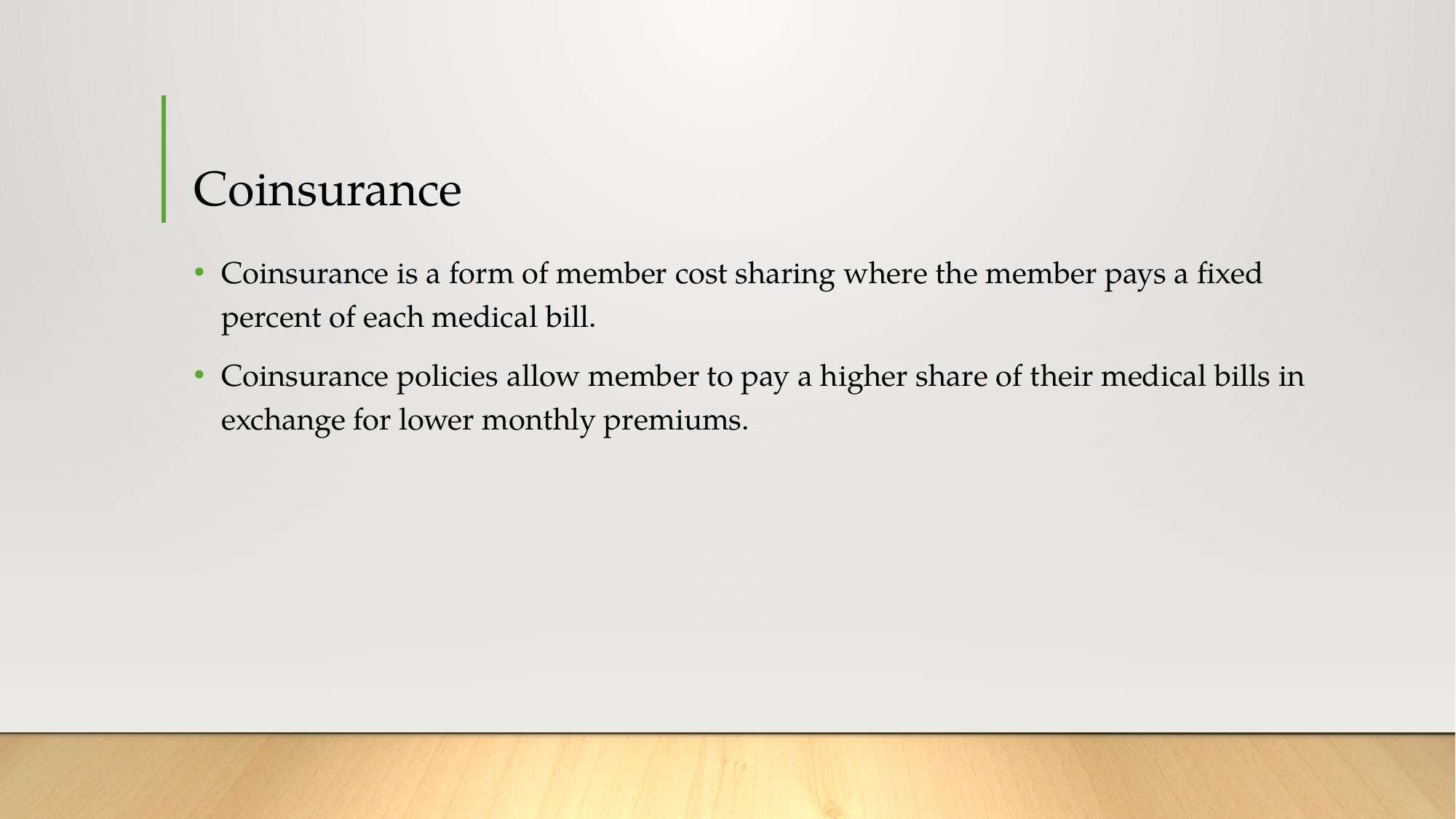

# Coinsurance
Coinsurance is a form of member cost sharing where the member pays a fixed percent of each medical bill.
Coinsurance policies allow member to pay a higher share of their medical bills in exchange for lower monthly premiums.